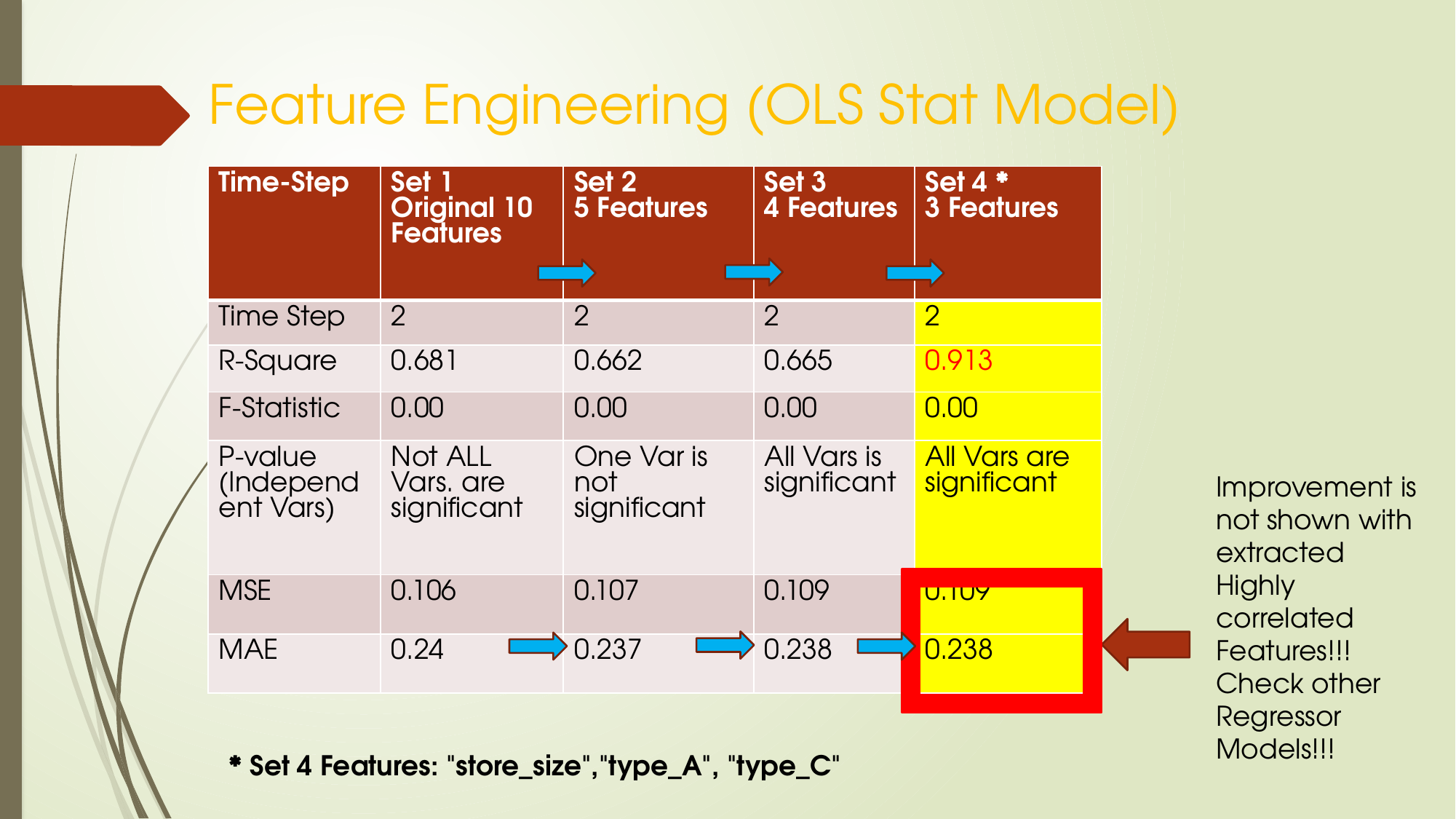

# Feature Engineering (OLS Stat Model)
| Time-Step | Set 1 Original 10 Features | Set 2 5 Features | Set 3 4 Features | Set 4 \* 3 Features |
| --- | --- | --- | --- | --- |
| Time Step | 2 | 2 | 2 | 2 |
| R-Square | 0.681 | 0.662 | 0.665 | 0.913 |
| F-Statistic | 0.00 | 0.00 | 0.00 | 0.00 |
| P-value (Independent Vars) | Not ALL Vars. are significant | One Var is not significant | All Vars is significant | All Vars are significant |
| MSE | 0.106 | 0.107 | 0.109 | 0.109 |
| MAE | 0.24 | 0.237 | 0.238 | 0.238 |

Improvement is not shown with extracted Highly correlated Features!!! Check other Regressor Models!!!

* Set 4 Features: "store_size","type_A", "type_C"